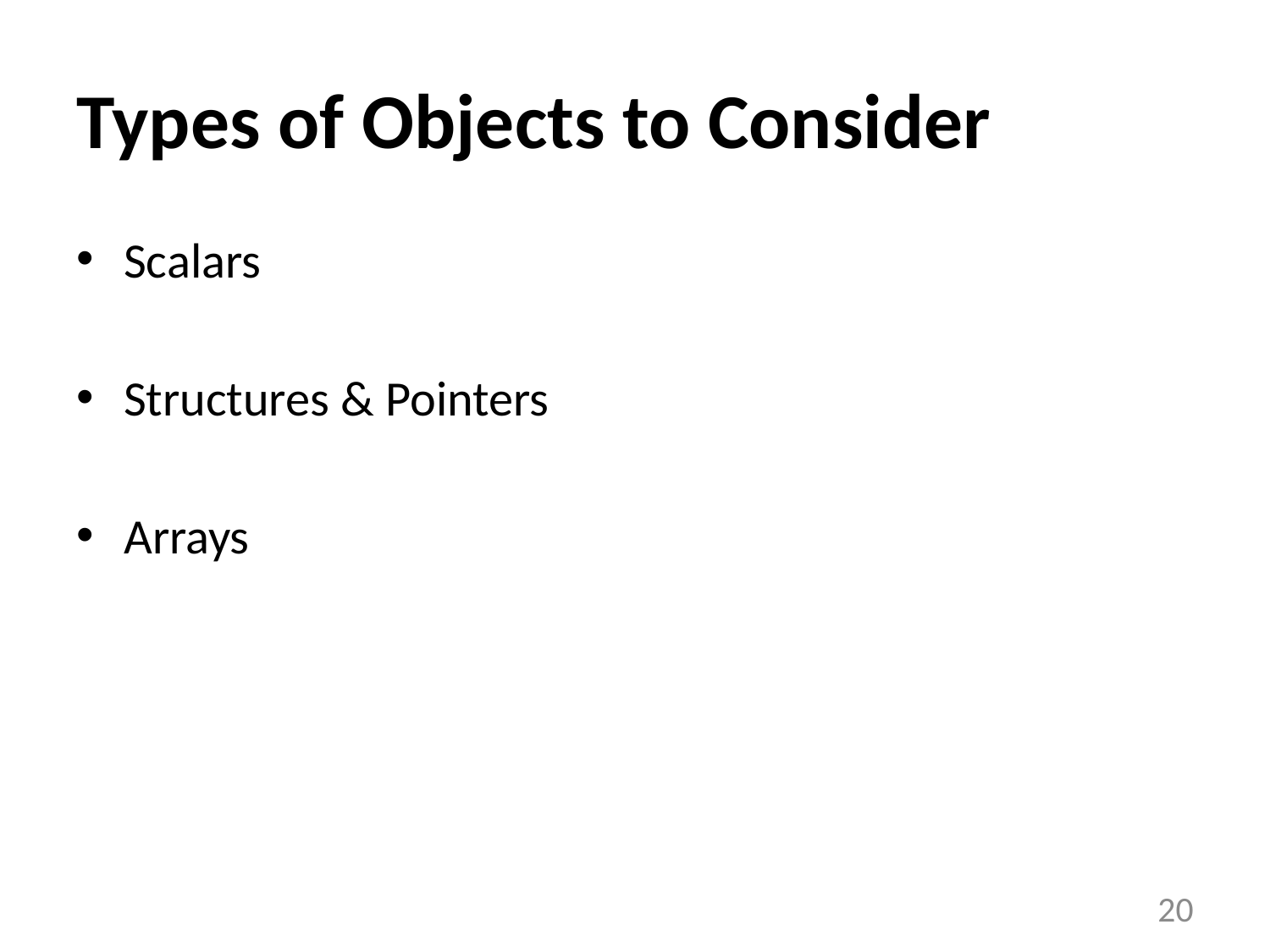

# Types of Objects to Consider
Scalars

Structures & Pointers

Arrays

20